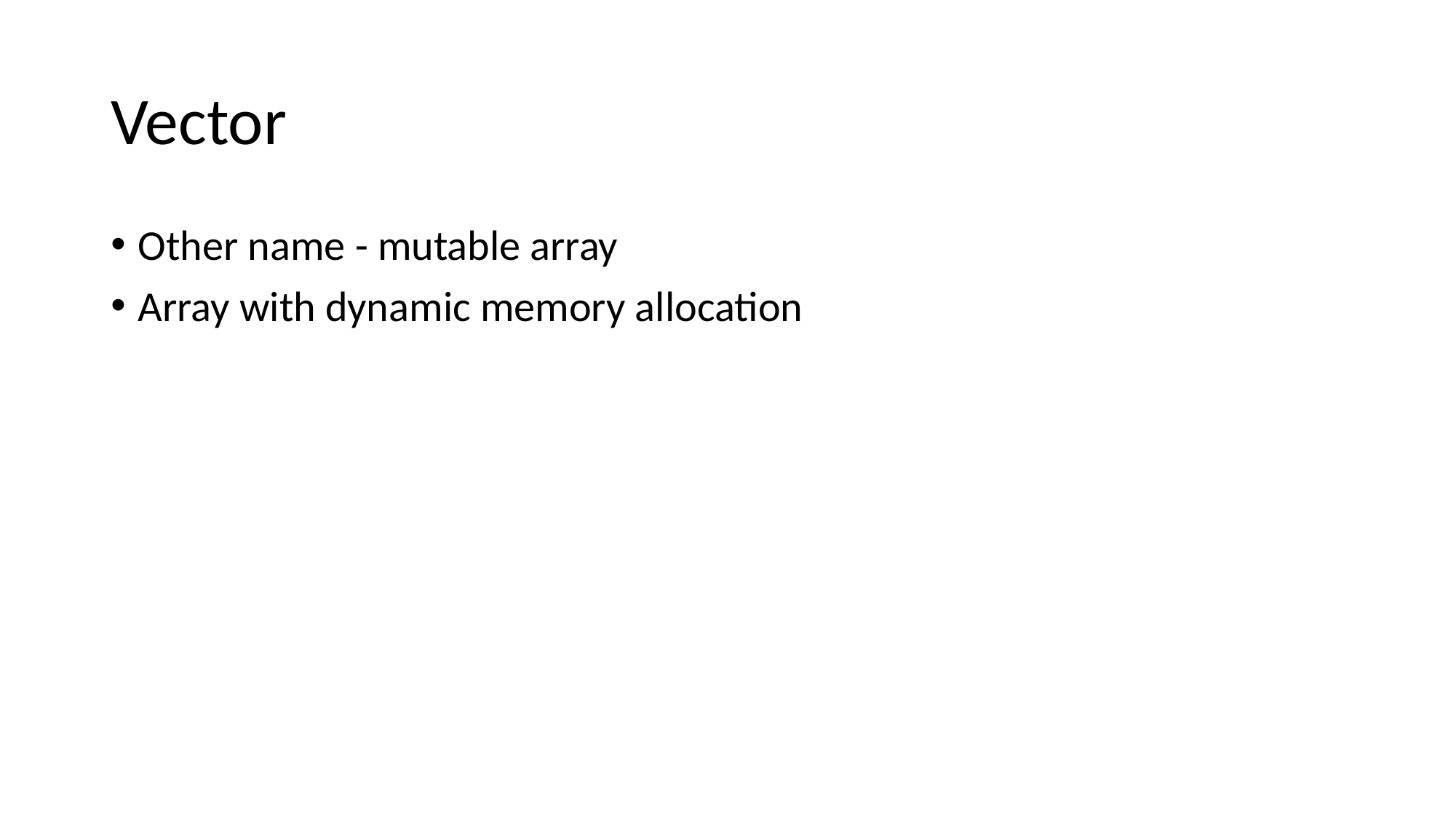

# Vector
Other name - mutable array
Array with dynamic memory allocation